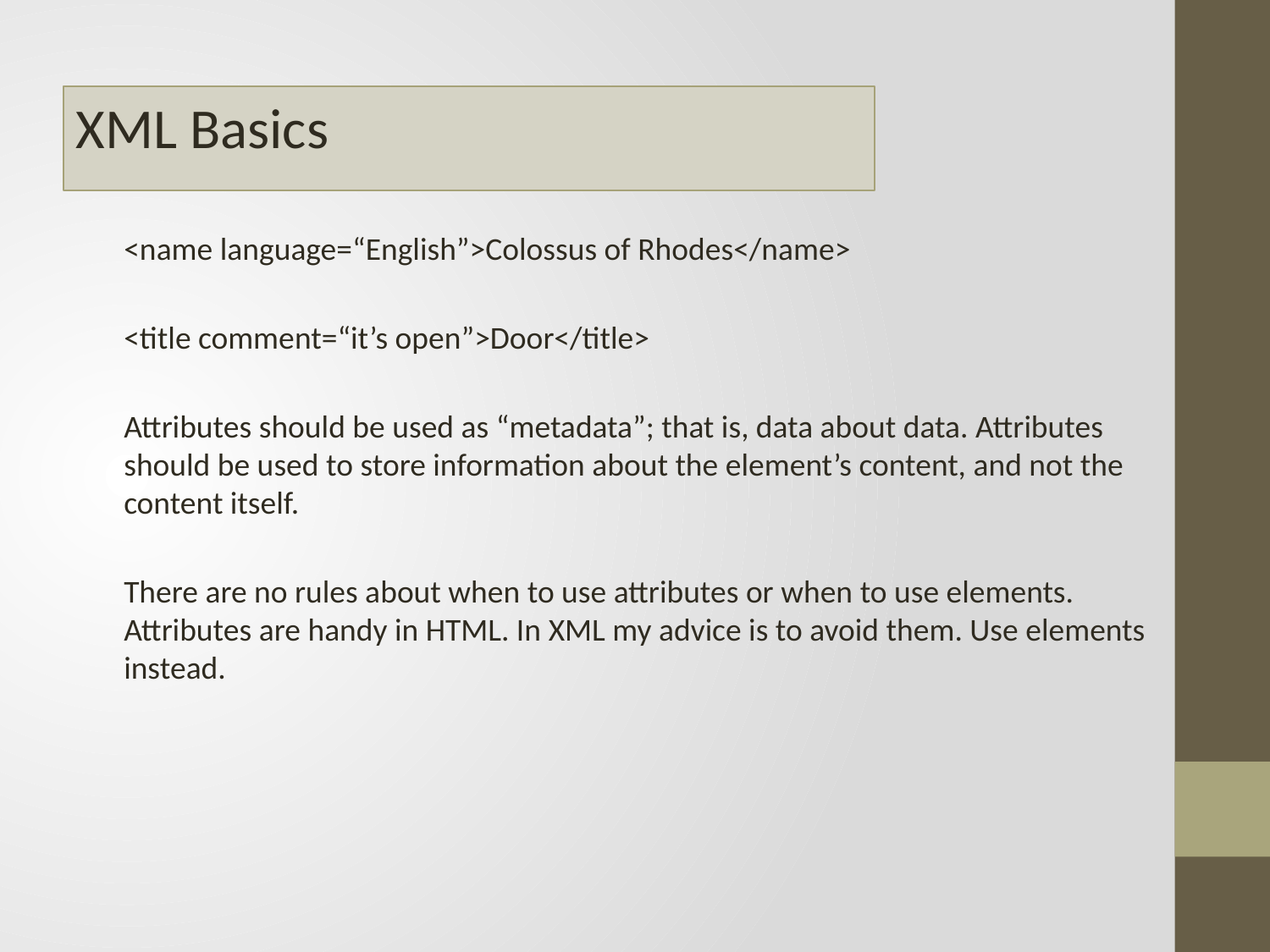

#
XML Basics
<name language=“English”>Colossus of Rhodes</name>

<title comment=“it’s open”>Door</title>

Attributes should be used as “metadata”; that is, data about data. Attributes should be used to store information about the element’s content, and not the content itself.

There are no rules about when to use attributes or when to use elements. Attributes are handy in HTML. In XML my advice is to avoid them. Use elements instead.